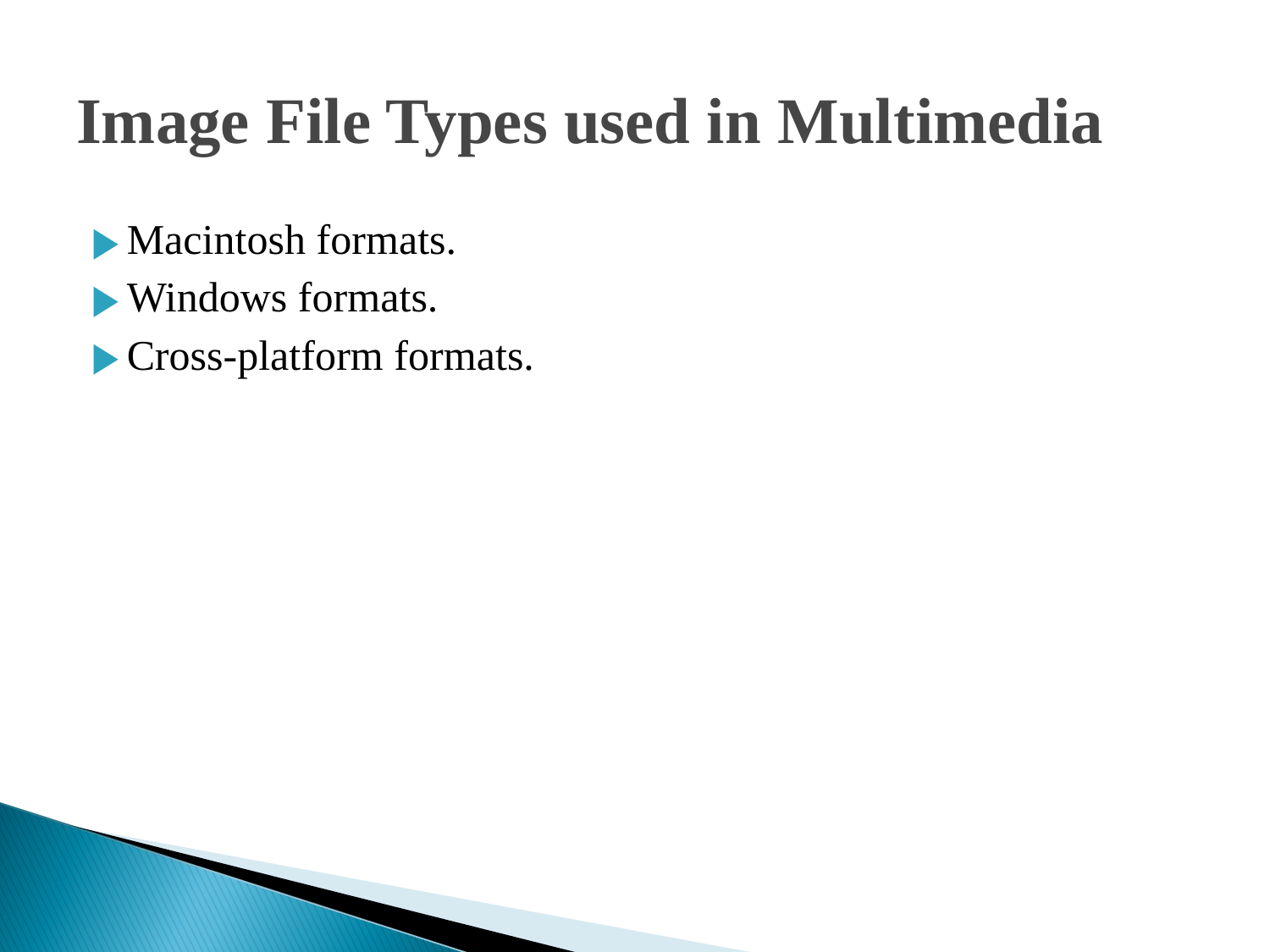

Image File Types used in Multimedia
Macintosh formats.
Windows formats.
Cross-platform formats.